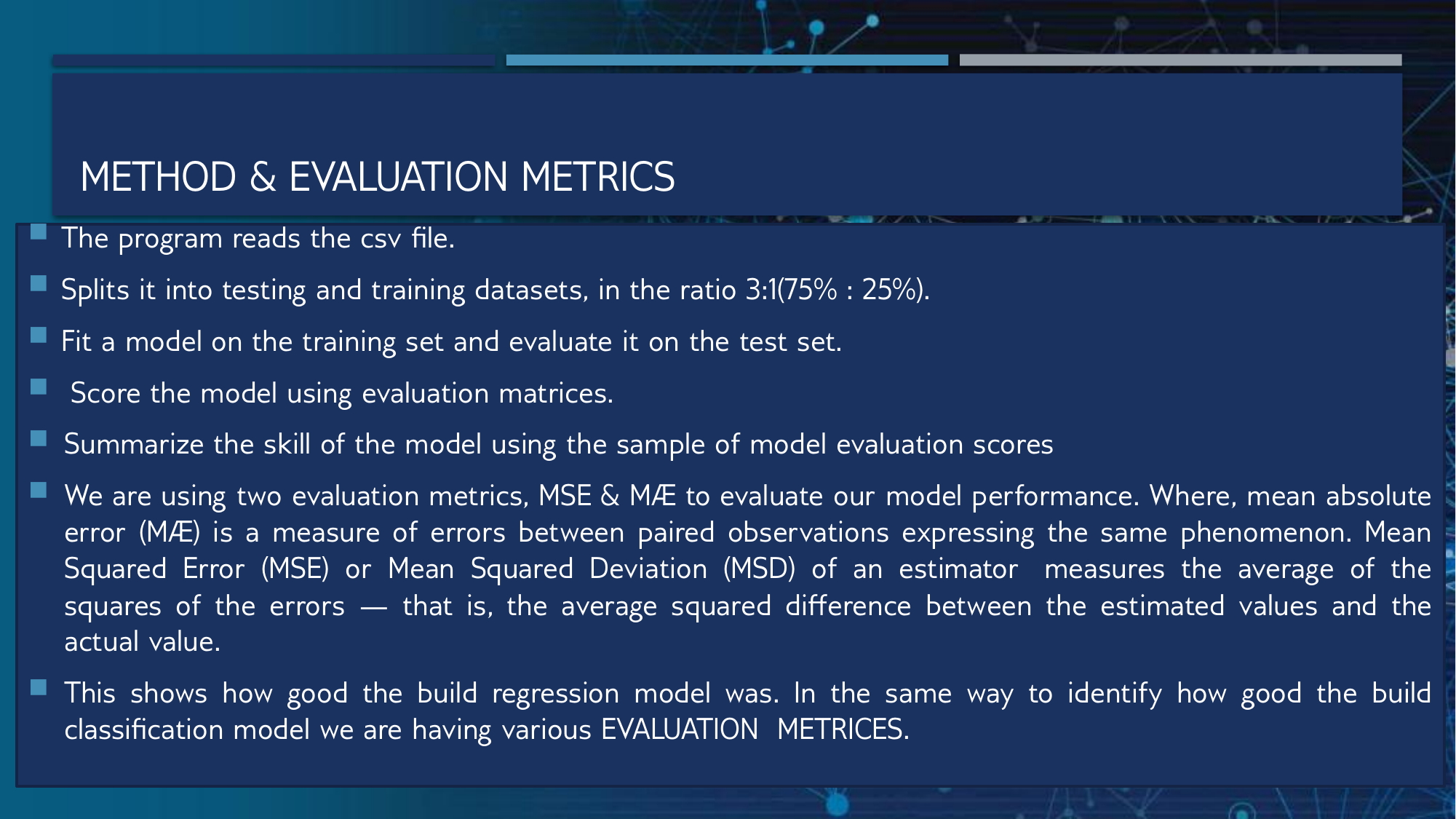

# Method & Evaluation Metrics
The program reads the csv file.
Splits it into testing and training datasets, in the ratio 3:1(75% : 25%).
Fit a model on the training set and evaluate it on the test set.
 Score the model using evaluation matrices.
Summarize the skill of the model using the sample of model evaluation scores
We are using two evaluation metrics, MSE & MAE to evaluate our model performance. Where, mean absolute error (MAE) is a measure of errors between paired observations expressing the same phenomenon. Mean Squared Error (MSE) or Mean Squared Deviation (MSD) of an estimator  measures the average of the squares of the errors — that is, the average squared difference between the estimated values and the actual value.
This shows how good the build regression model was. In the same way to identify how good the build classification model we are having various EVALUATION  METRICES.